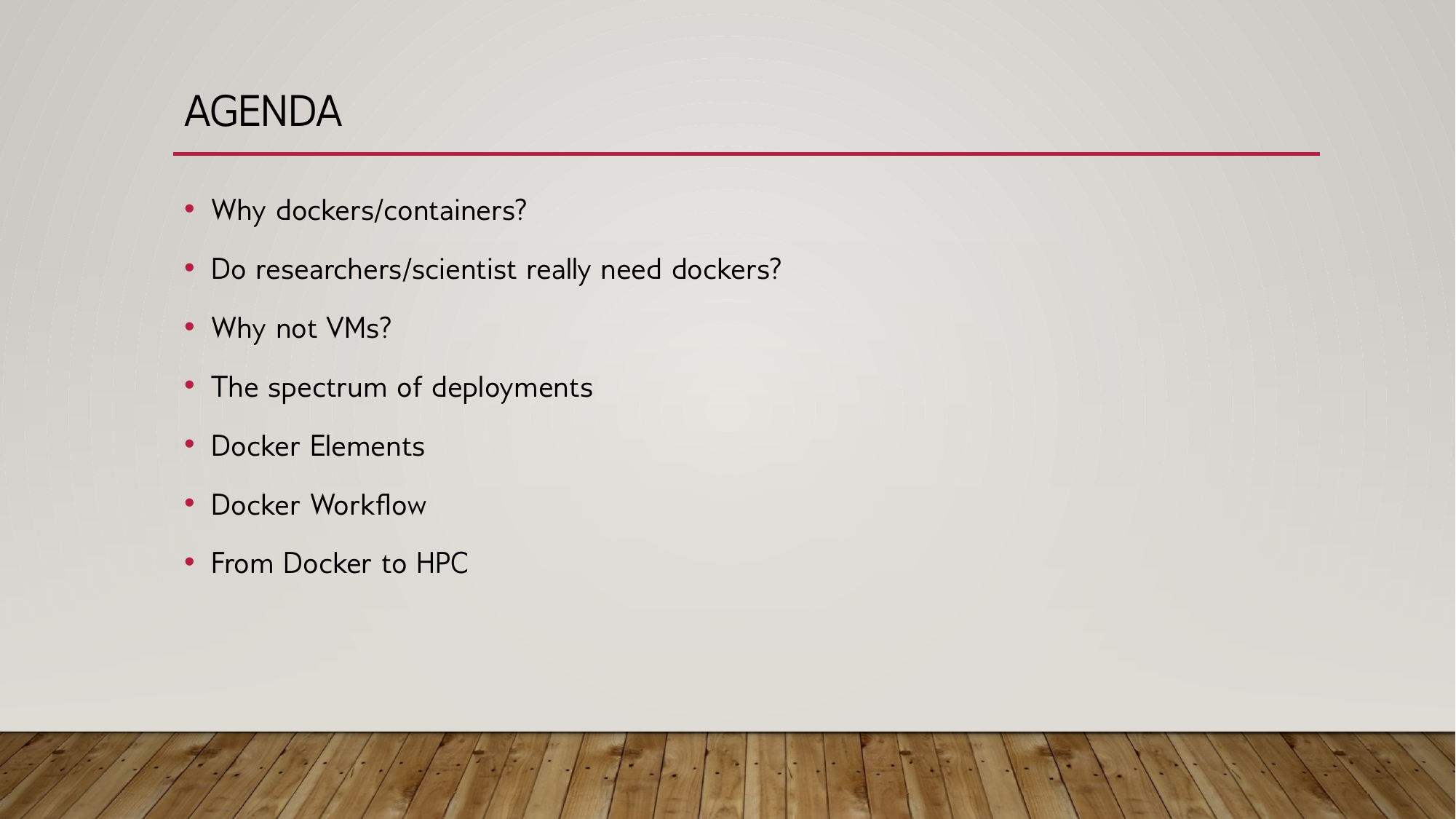

# Agenda
Why dockers/containers?
Do researchers/scientist really need dockers?
Why not VMs?
The spectrum of deployments
Docker Elements
Docker Workflow
From Docker to HPC